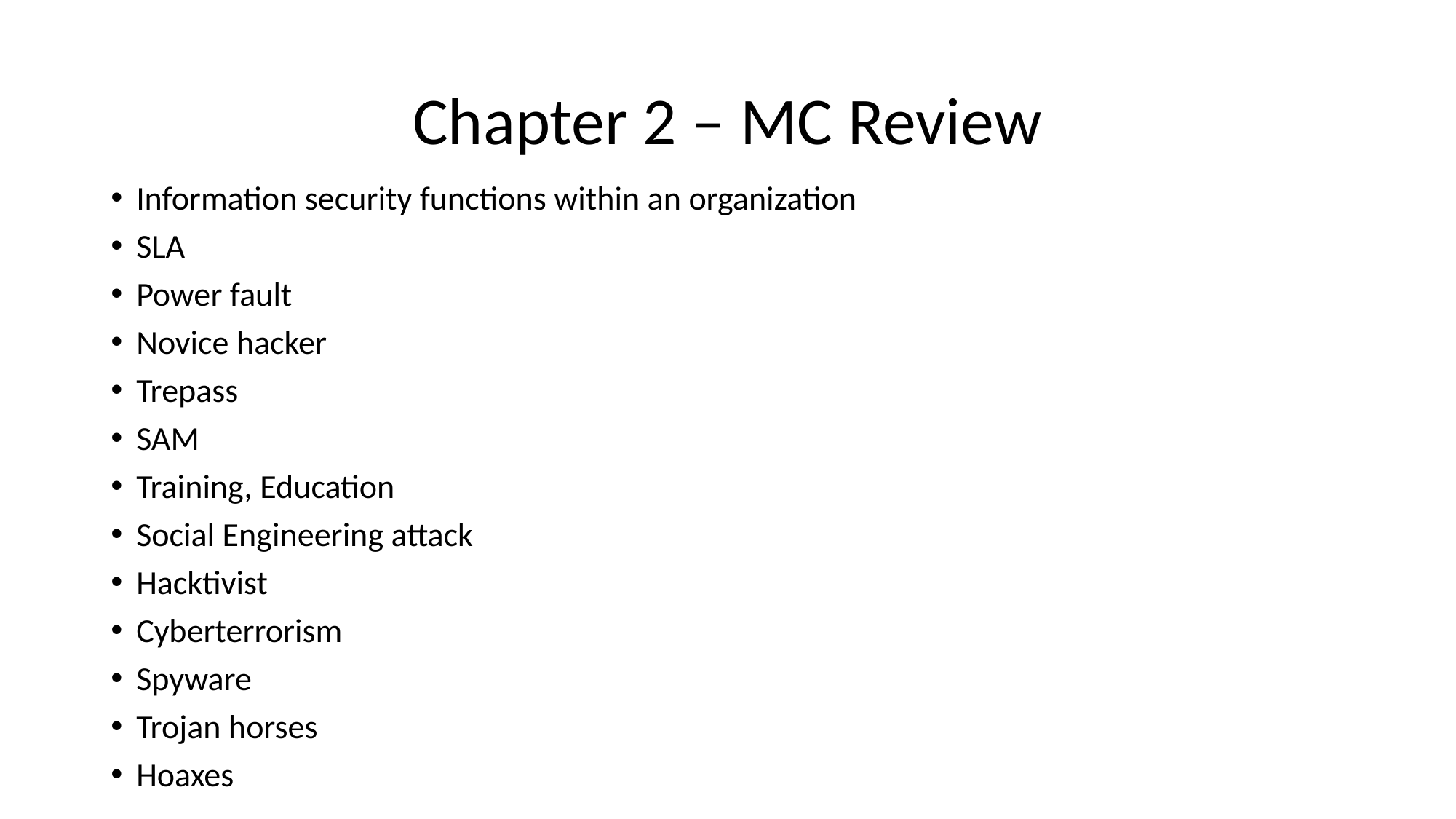

# Chapter 2 – MC Review
Information security functions within an organization
SLA
Power fault
Novice hacker
Trepass
SAM
Training, Education
Social Engineering attack
Hacktivist
Cyberterrorism
Spyware
Trojan horses
Hoaxes